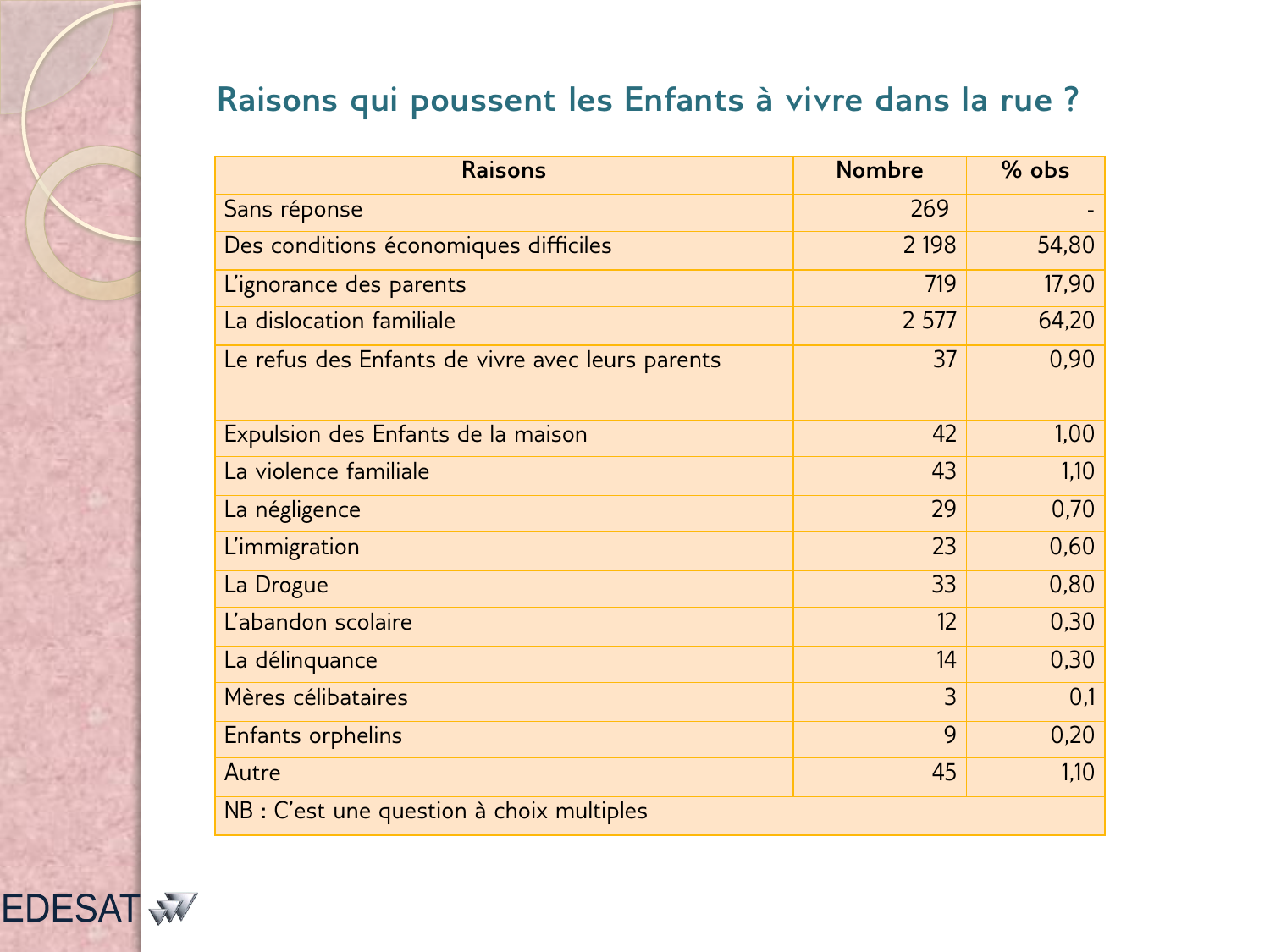

Raisons qui poussent les Enfants à vivre dans la rue ?
| Raisons | Nombre | % obs |
| --- | --- | --- |
| Sans réponse | 269 | - |
| Des conditions économiques difficiles | 2 198 | 54,80 |
| L’ignorance des parents | 719 | 17,90 |
| La dislocation familiale | 2 577 | 64,20 |
| Le refus des Enfants de vivre avec leurs parents | 37 | 0,90 |
| Expulsion des Enfants de la maison | 42 | 1,00 |
| La violence familiale | 43 | 1,10 |
| La négligence | 29 | 0,70 |
| L’immigration | 23 | 0,60 |
| La Drogue | 33 | 0,80 |
| L’abandon scolaire | 12 | 0,30 |
| La délinquance | 14 | 0,30 |
| Mères célibataires | 3 | 0,1 |
| Enfants orphelins | 9 | 0,20 |
| Autre | 45 | 1,10 |
| NB : C’est une question à choix multiples |  |  |